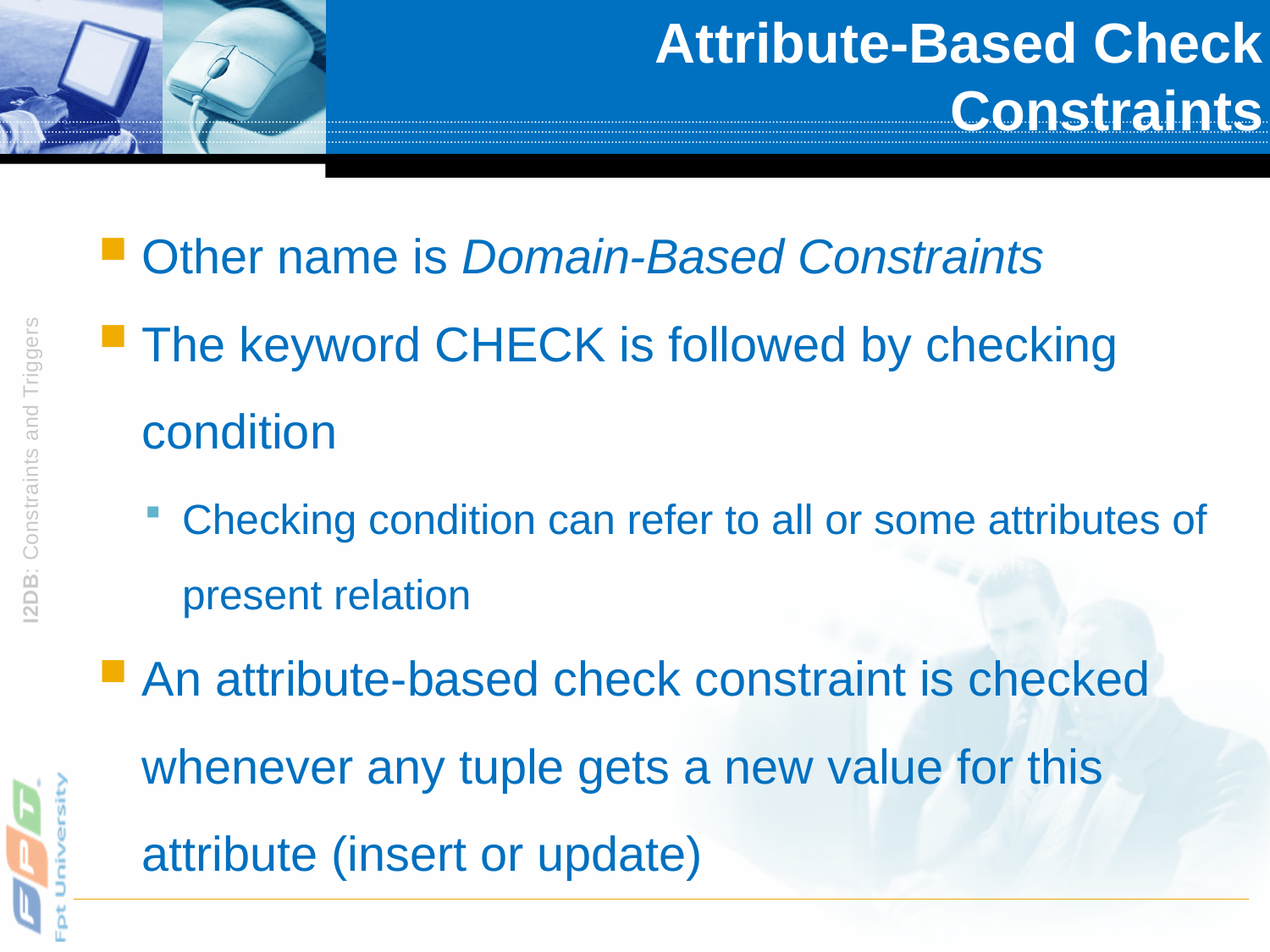

# Attribute-Based Check Constraints
Other name is Domain-Based Constraints
The keyword CHECK is followed by checking condition
Checking condition can refer to all or some attributes of present relation
An attribute-based check constraint is checked whenever any tuple gets a new value for this attribute (insert or update)